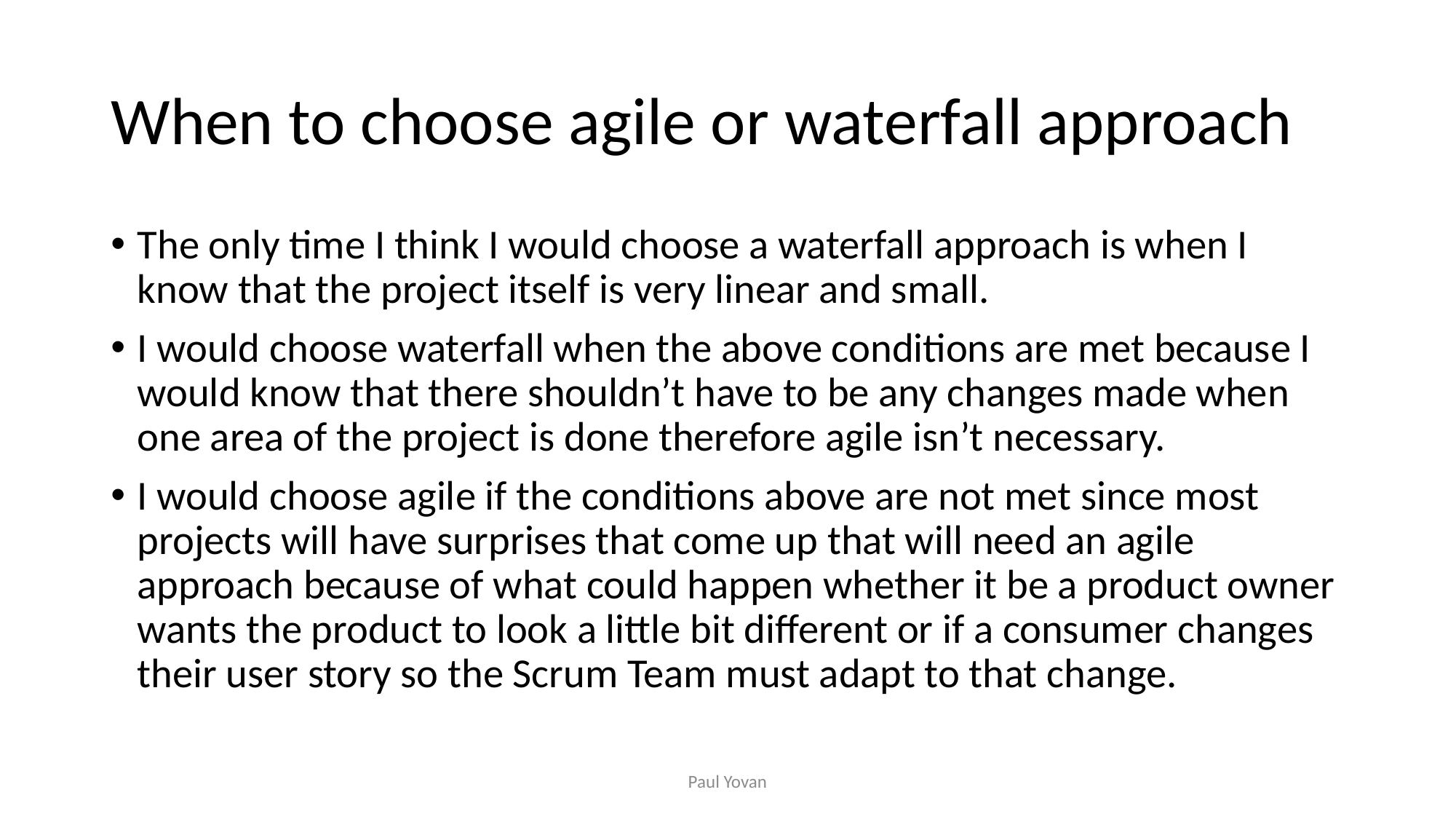

# When to choose agile or waterfall approach
The only time I think I would choose a waterfall approach is when I know that the project itself is very linear and small.
I would choose waterfall when the above conditions are met because I would know that there shouldn’t have to be any changes made when one area of the project is done therefore agile isn’t necessary.
I would choose agile if the conditions above are not met since most projects will have surprises that come up that will need an agile approach because of what could happen whether it be a product owner wants the product to look a little bit different or if a consumer changes their user story so the Scrum Team must adapt to that change.
Paul Yovan